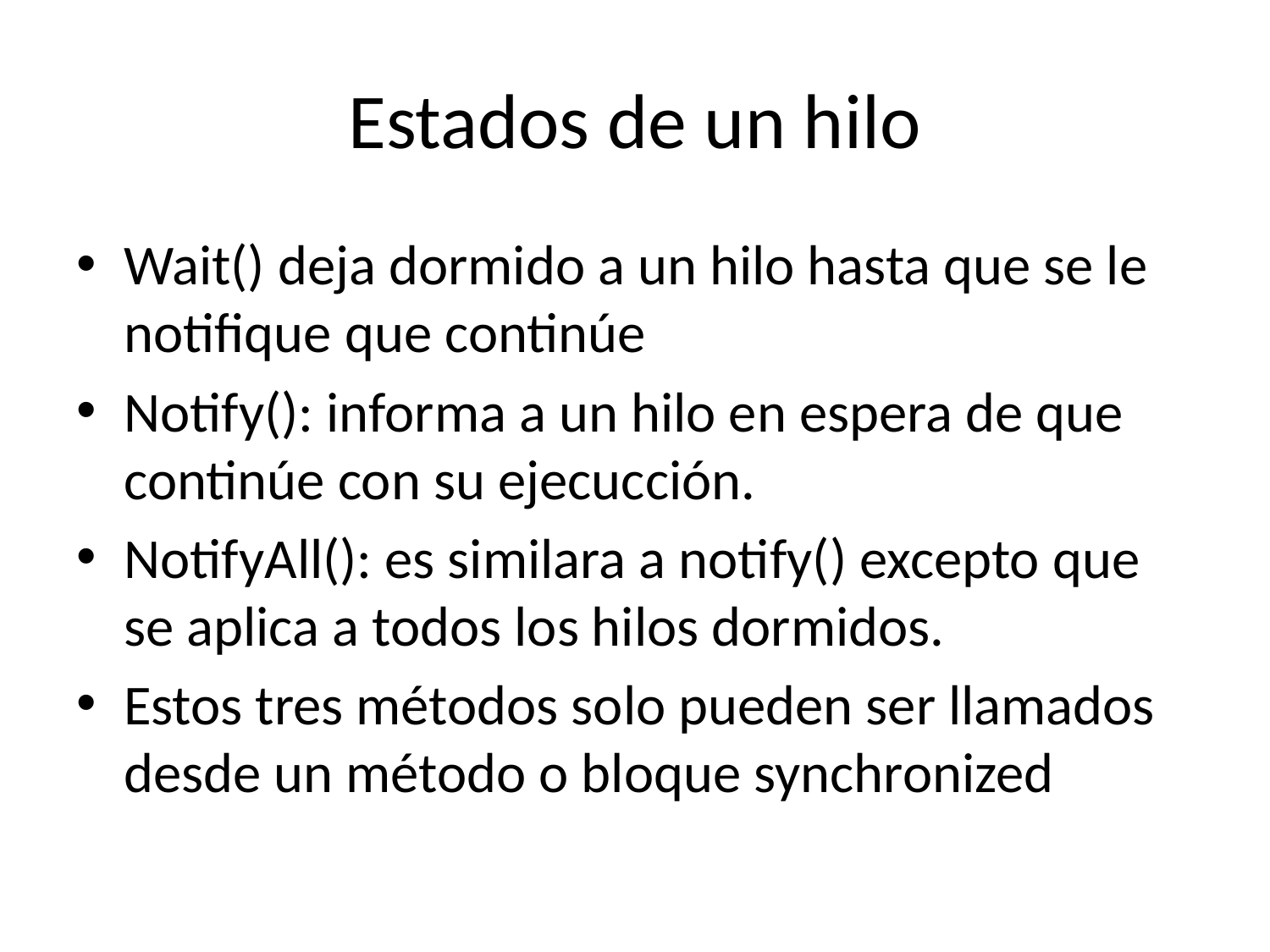

# Estados de un hilo
Wait() deja dormido a un hilo hasta que se le notifique que continúe
Notify(): informa a un hilo en espera de que continúe con su ejecucción.
NotifyAll(): es similara a notify() excepto que se aplica a todos los hilos dormidos.
Estos tres métodos solo pueden ser llamados desde un método o bloque synchronized